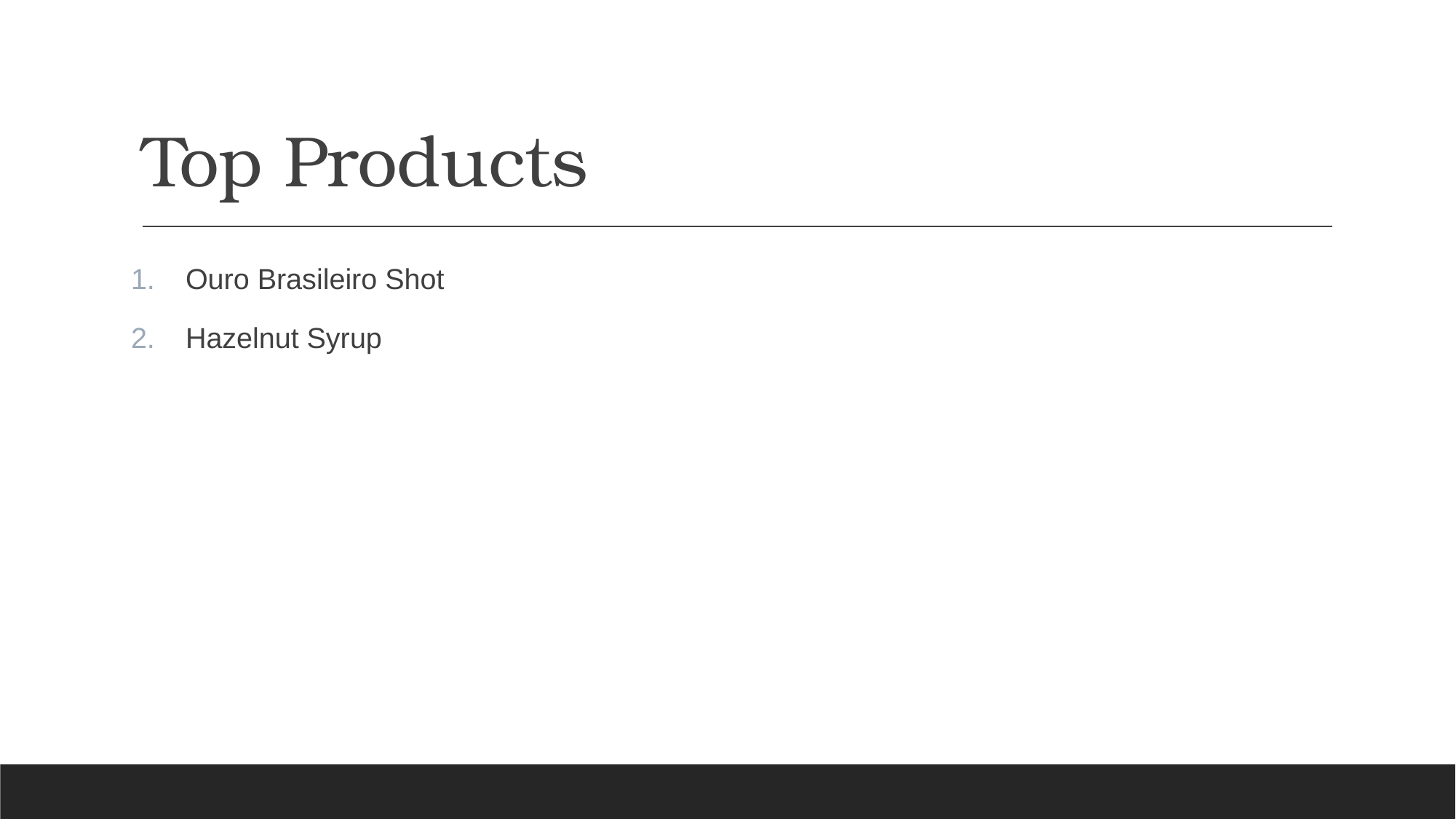

# Top Products
Ouro Brasileiro Shot
Hazelnut Syrup